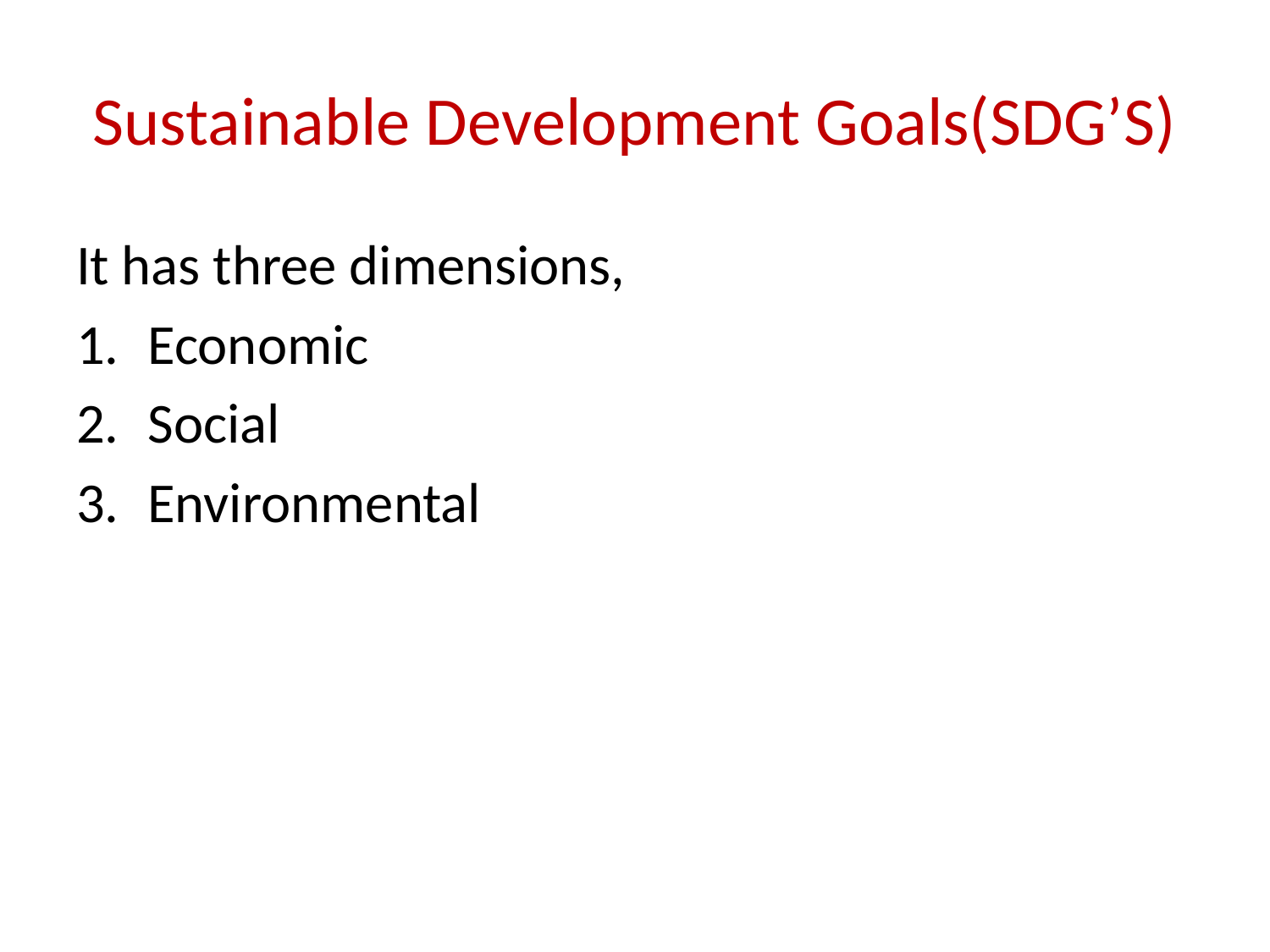

# Sustainable Development Goals(SDG’S)
It has three dimensions,
Economic
Social
Environmental